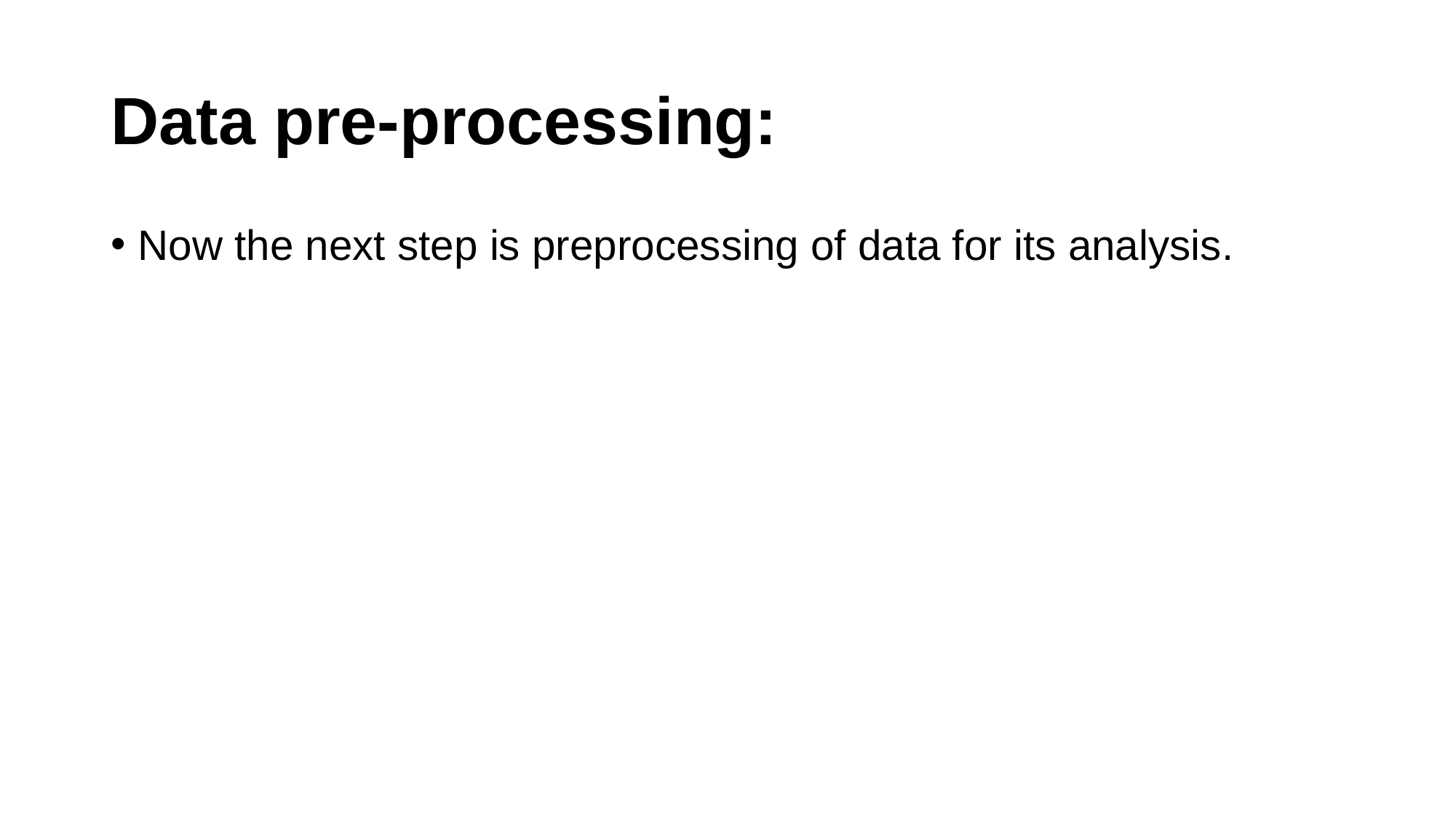

# Data pre-processing:
Now the next step is preprocessing of data for its analysis.